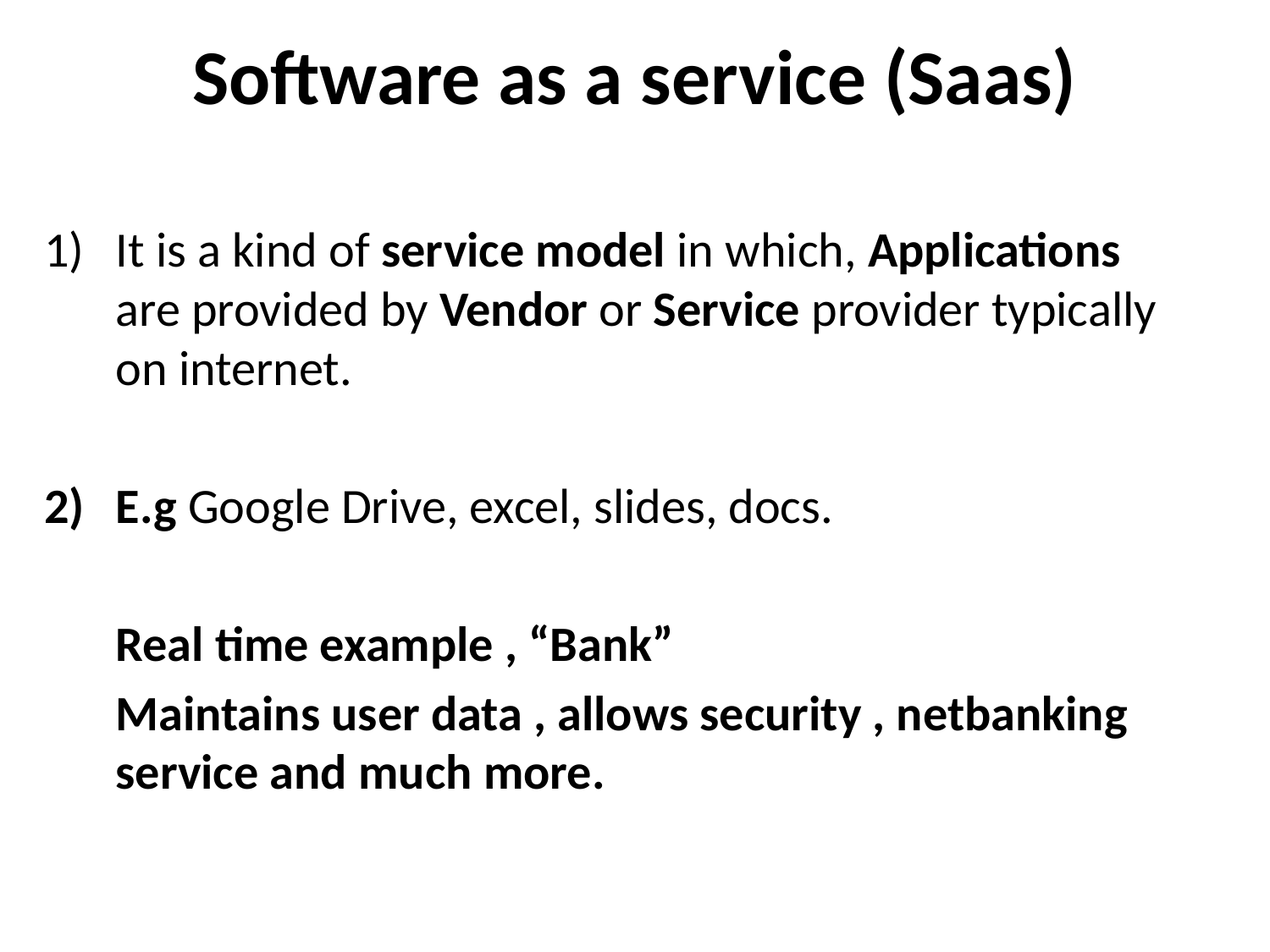

Software as a service (Saas)
It is a kind of service model in which, Applications  are provided by Vendor or Service provider typically on internet.

E.g Google Drive, excel, slides, docs.

	Real time example , “Bank”
	Maintains user data , allows security , netbanking service and much more.